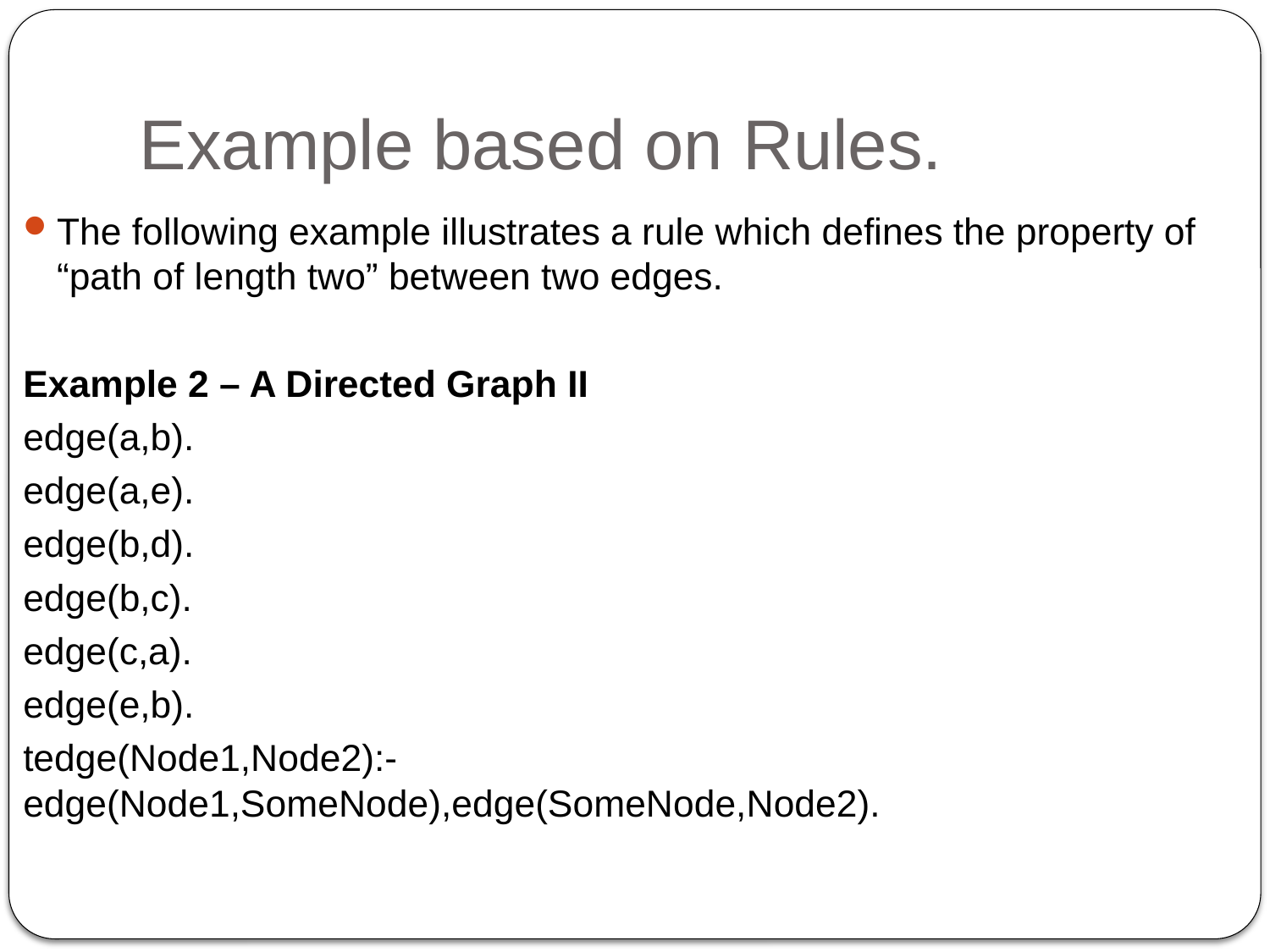

# Example based on Rules.
The following example illustrates a rule which defines the property of “path of length two” between two edges.

Example 2 – A Directed Graph II
edge(a,b).
edge(a,e).
edge(b,d).
edge(b,c).
edge(c,a).
edge(e,b).
tedge(Node1,Node2):-edge(Node1,SomeNode),edge(SomeNode,Node2).